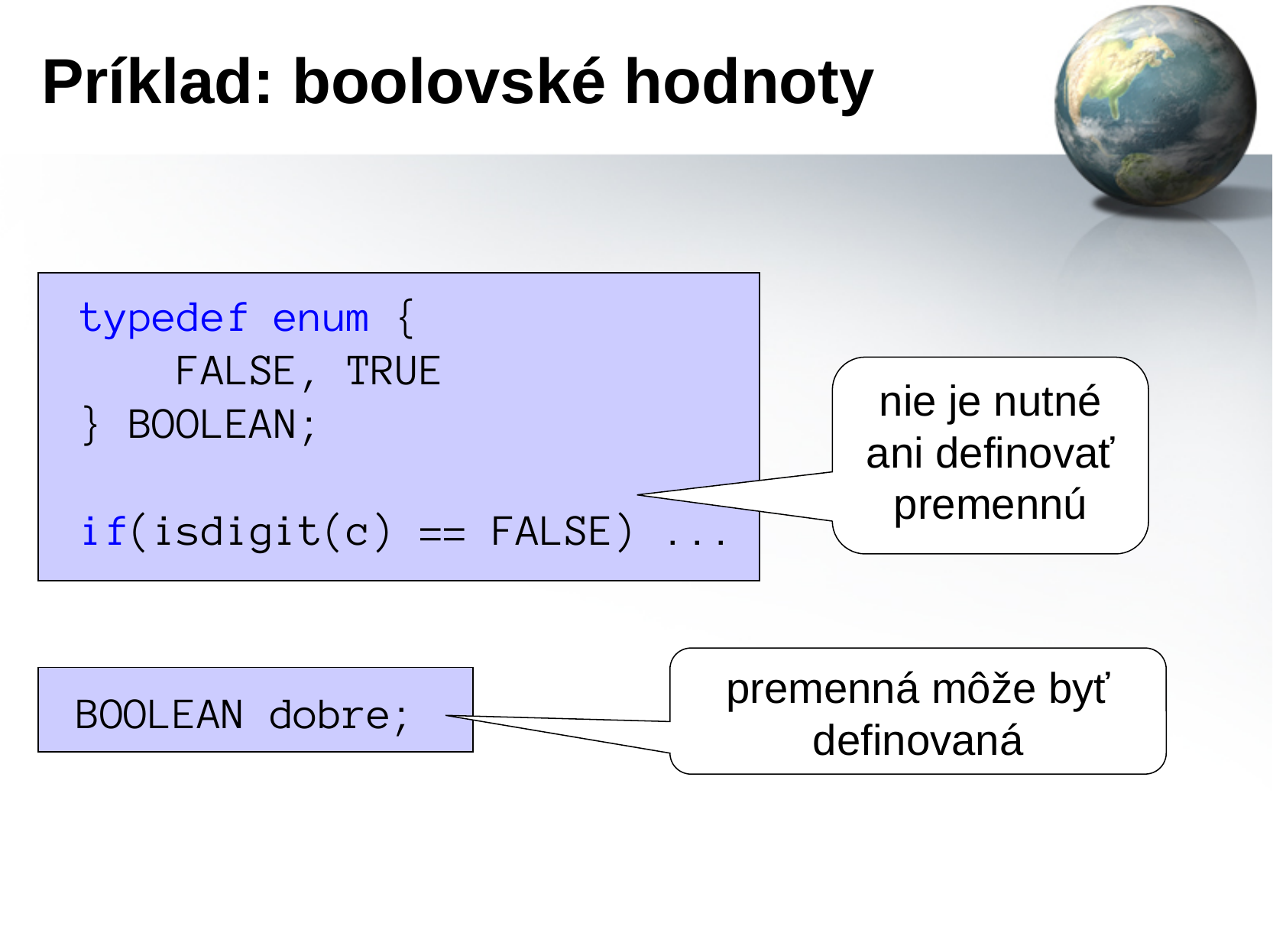

# Príklad: boolovské hodnoty

typedef enum {
    FALSE, TRUE
} BOOLEAN;
if(isdigit(c) == FALSE) ...
nie je nutné ani definovať premennú
premenná môže byť definovaná

BOOLEAN dobre;